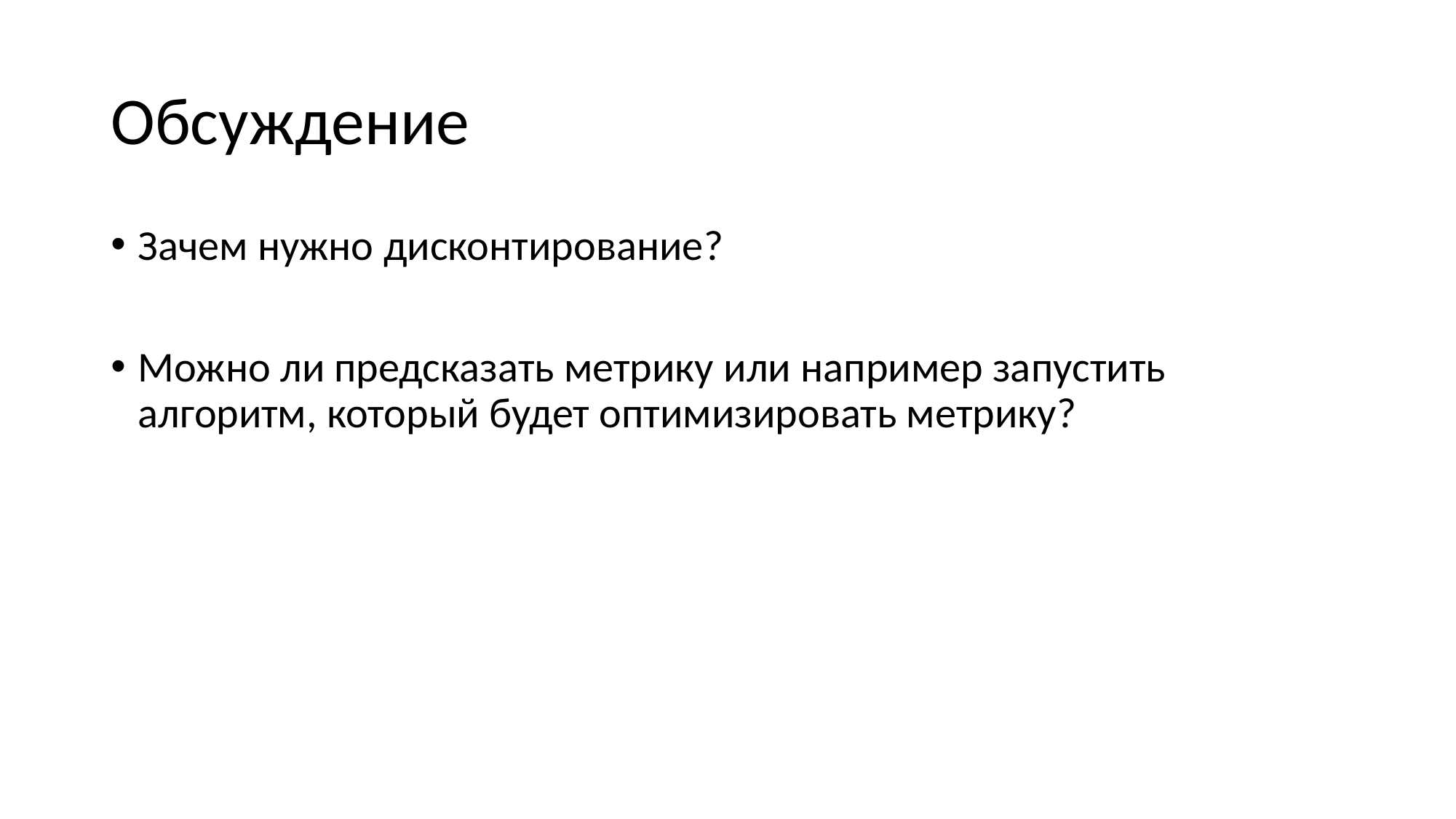

# Обсуждение
Зачем нужно дисконтирование?

Можно ли предсказать метрику или например запустить алгоритм, который будет оптимизировать метрику?